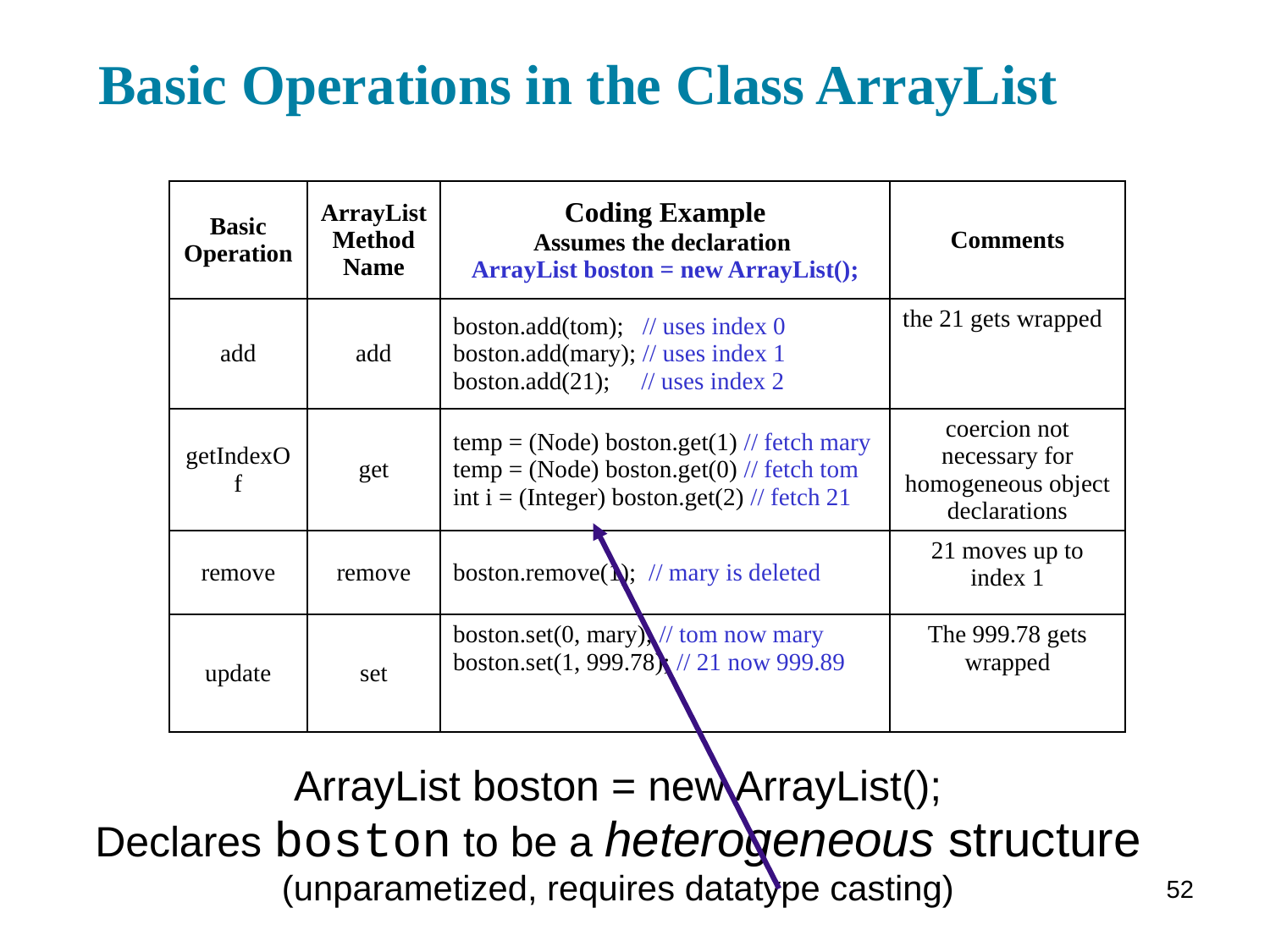

# Basic Operations in the Class ArrayList
| Basic Operation | ArrayList Method Name | Coding Example Assumes the declaration ArrayList boston = new ArrayList(); | Comments |
| --- | --- | --- | --- |
| add | add | boston.add(tom); // uses index 0 boston.add(mary); // uses index 1 boston.add(21); // uses index 2 | the 21 gets wrapped |
| getIndexOf | get | temp = (Node) boston.get(1) // fetch mary temp = (Node) boston.get(0) // fetch tom int i = (Integer) boston.get(2) // fetch 21 | coercion not necessary for homogeneous object declarations |
| remove | remove | boston.remove(1); // mary is deleted | 21 moves up to index 1 |
| update | set | boston.set(0, mary); // tom now mary boston.set(1, 999.78); // 21 now 999.89 | The 999.78 gets wrapped |
ArrayList boston = new ArrayList();
Declares boston to be a heterogeneous structure
(unparametized, requires datatype casting)
52
52